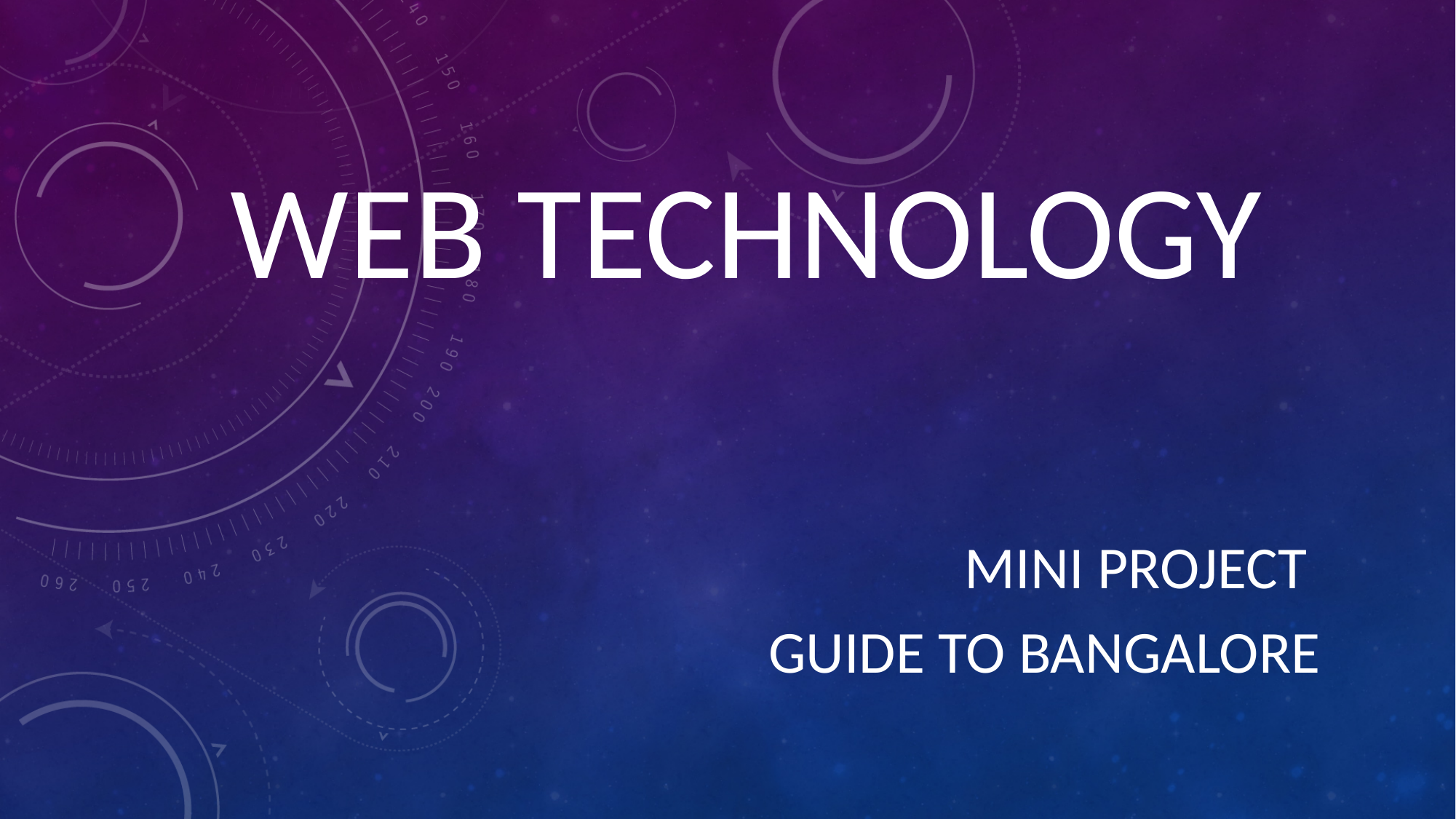

# Web Technology
Mini Project
Guide To Bangalore